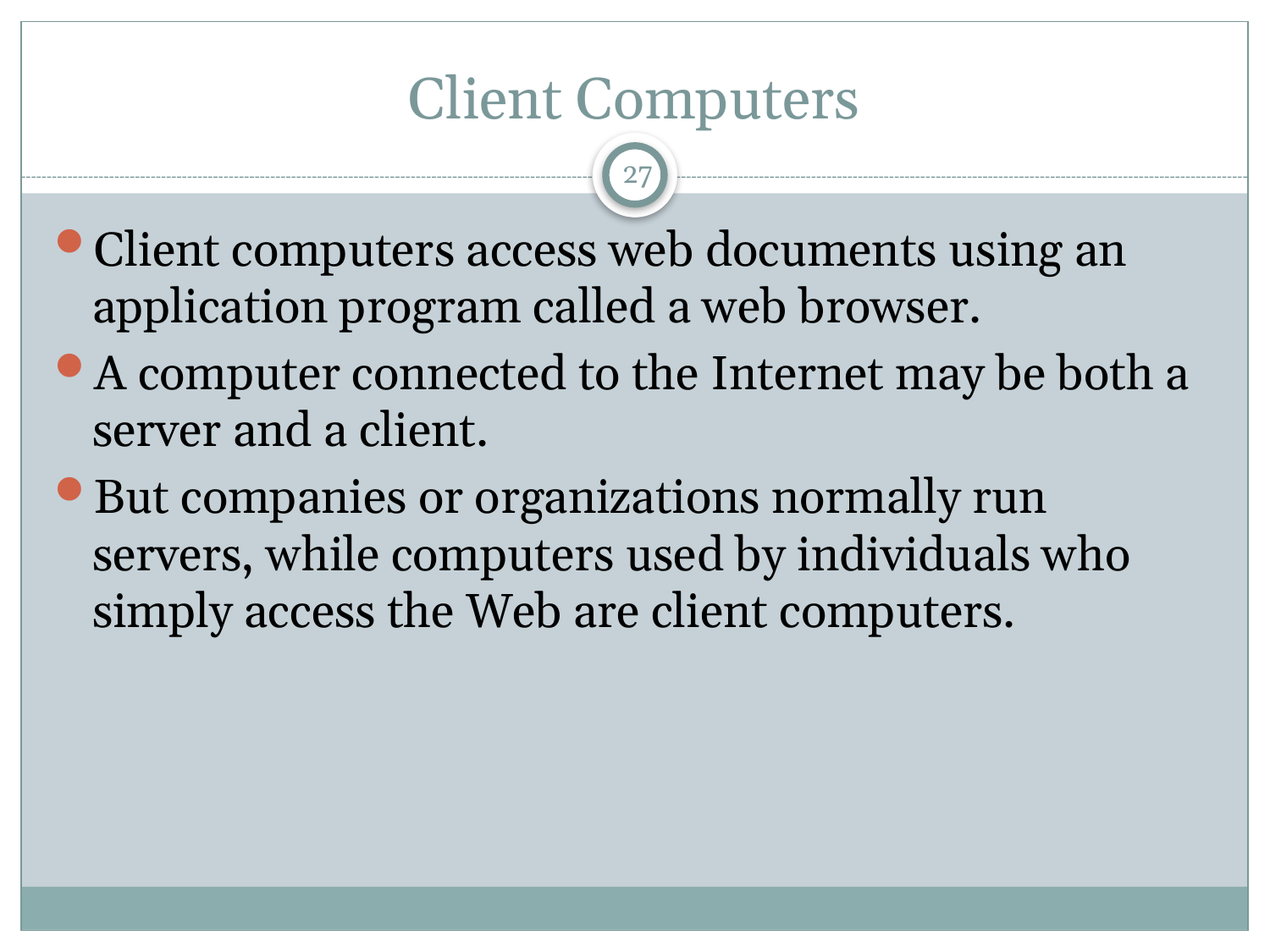

# Client Computers
27
Client computers access web documents using an application program called a web browser.
A computer connected to the Internet may be both a server and a client.
But companies or organizations normally run servers, while computers used by individuals who simply access the Web are client computers.